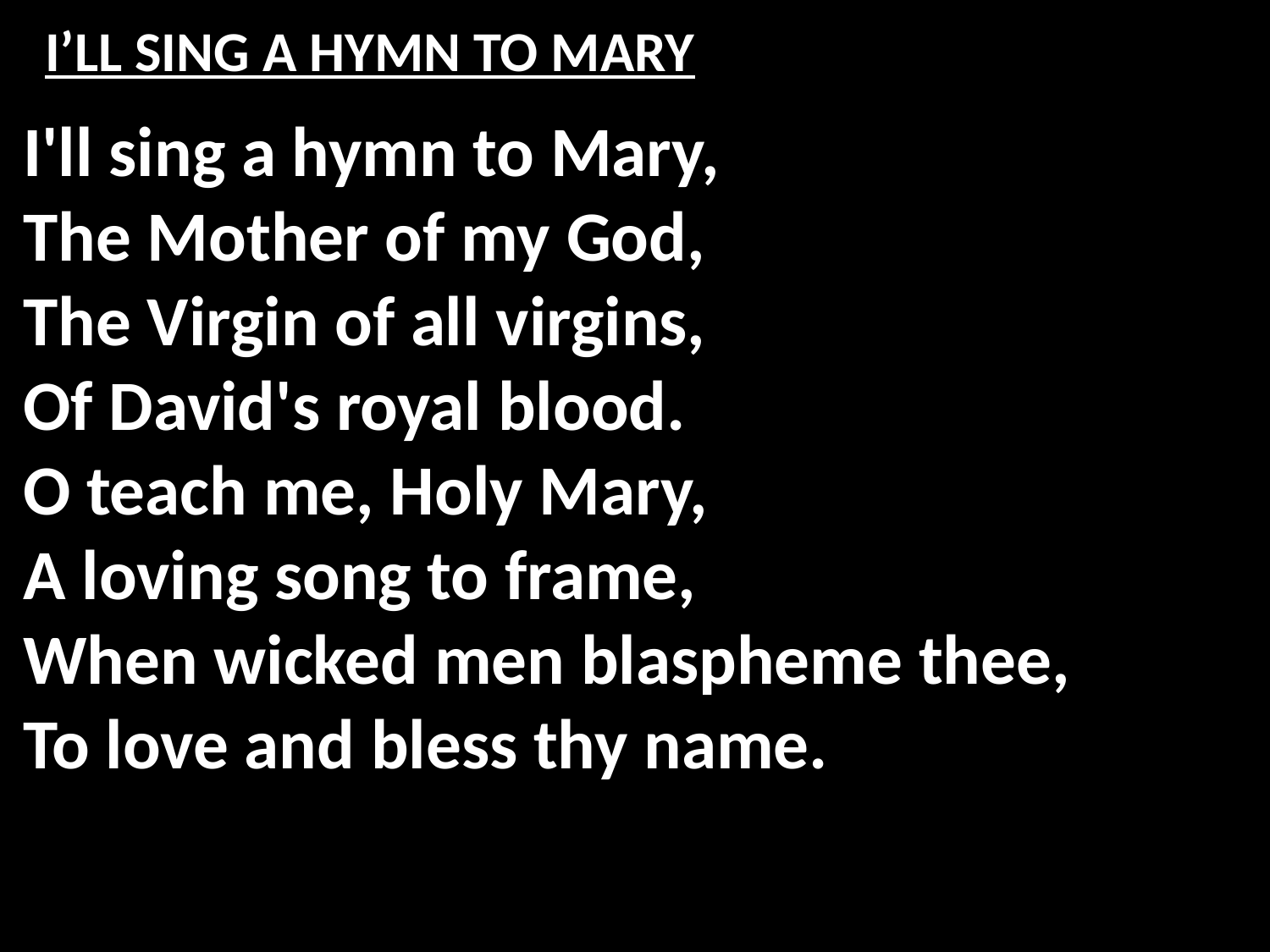

# I’LL SING A HYMN TO MARY
I'll sing a hymn to Mary,
The Mother of my God,
The Virgin of all virgins,
Of David's royal blood.
O teach me, Holy Mary,
A loving song to frame,
When wicked men blaspheme thee,
To love and bless thy name.